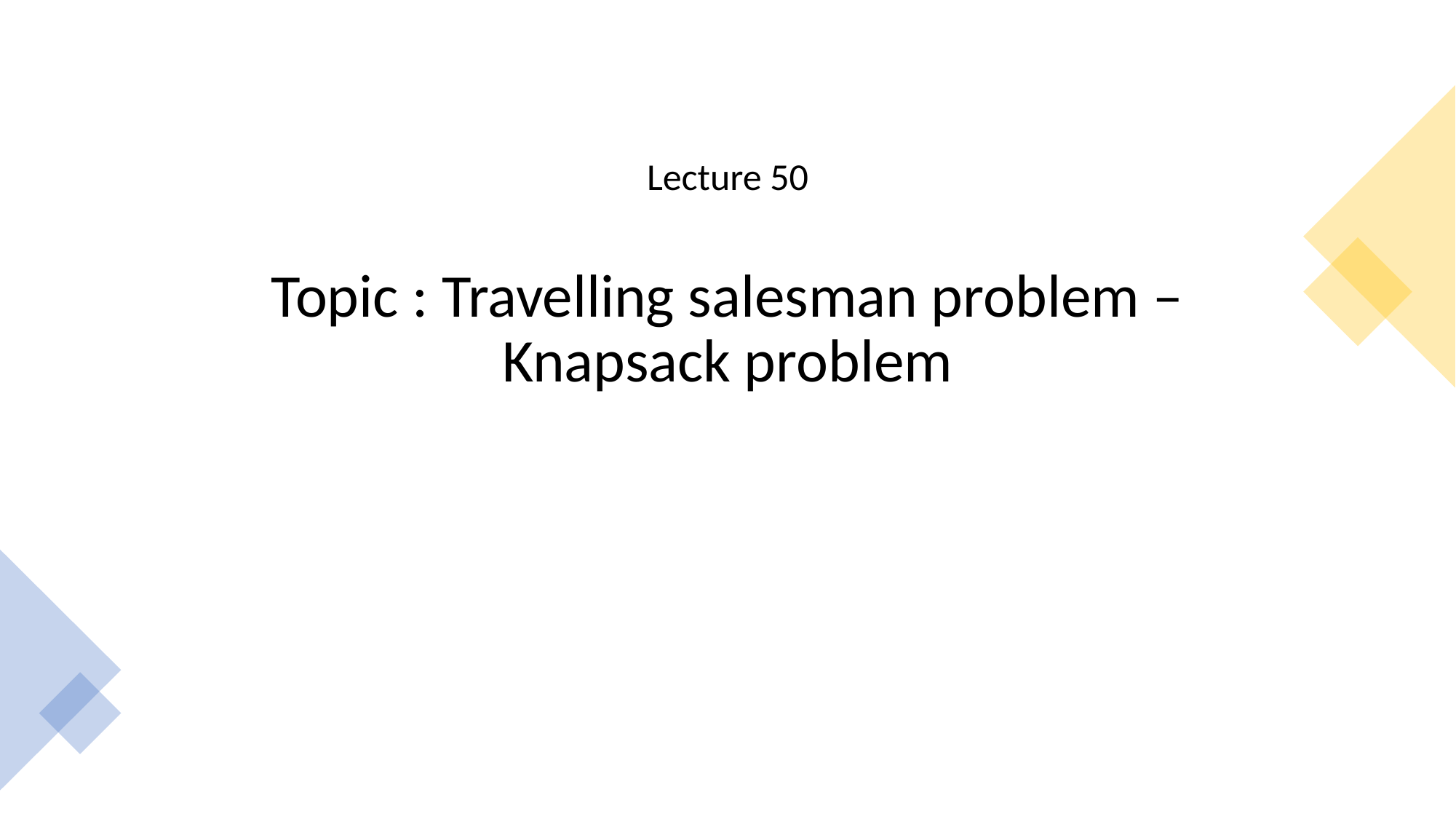

# Lecture 50 Topic : Travelling salesman problem – Knapsack problem